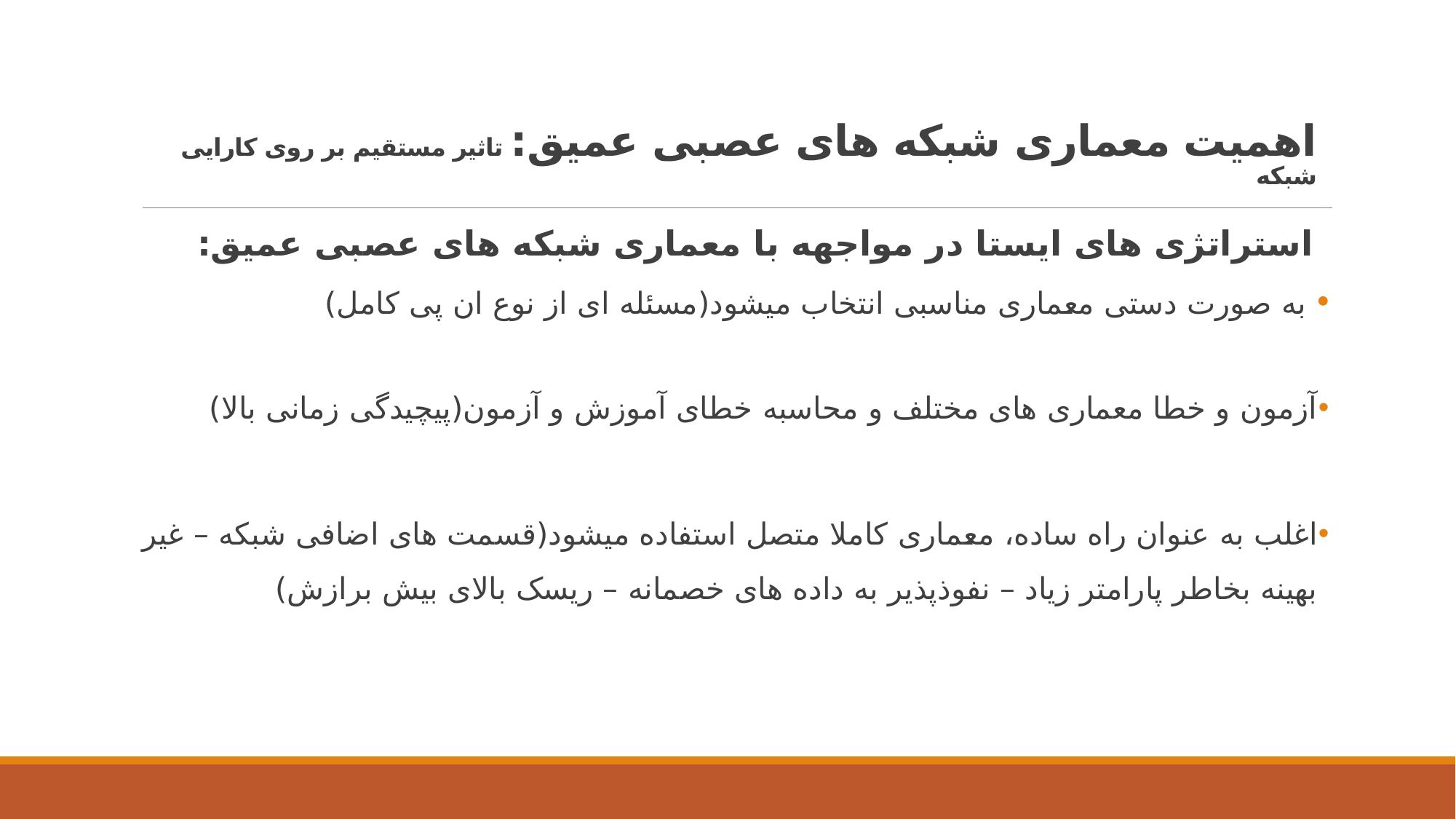

# اهمیت معماری شبکه های عصبی عمیق: تاثیر مستقیم بر روی کارایی شبکه
 استراتژی های ایستا در مواجهه با معماری شبکه های عصبی عمیق:
 به صورت دستی معماری مناسبی انتخاب میشود(مسئله ای از نوع ان پی کامل)

آزمون و خطا معماری های مختلف و محاسبه خطای آموزش و آزمون(پیچیدگی زمانی بالا)

اغلب به عنوان راه ساده، معماری کاملا متصل استفاده میشود(قسمت های اضافی شبکه – غیر بهینه بخاطر پارامتر زیاد – نفوذپذیر به داده های خصمانه – ریسک بالای بیش برازش)